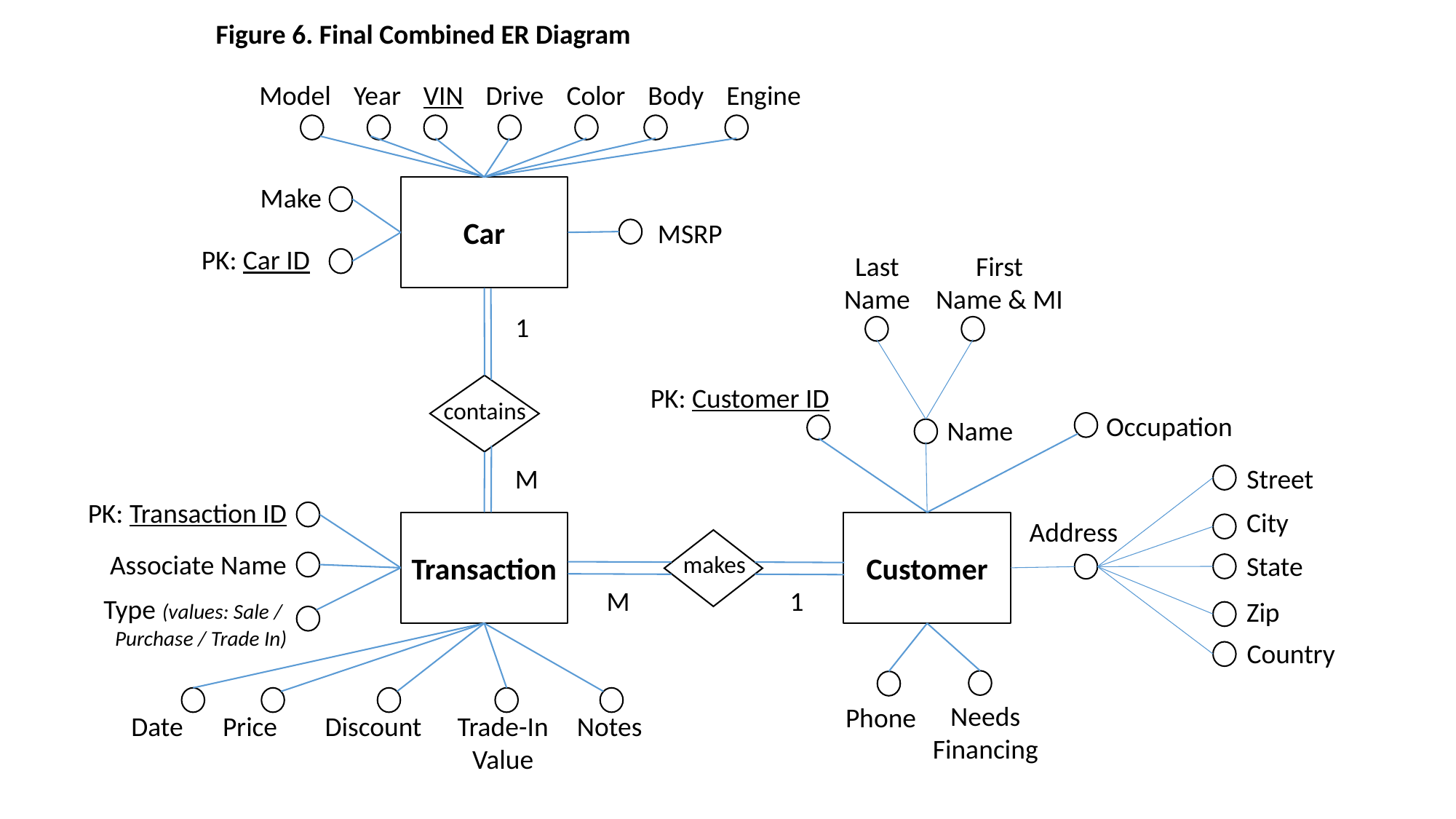

Figure 6. Final Combined ER Diagram
Model
Year
VIN
Drive
Color
Body
Engine

Make
Car

MSRP

PK: Car ID
Last
Name
First
Name & MI

1

PK: Customer ID

contains
Occupation
Name

M
Street

PK: Transaction ID
City

Address
Transaction
Customer

e D
Associate Name
State
makes

M
1
Type (values: Sale /
Purchase / Trade In)
Zip

Country

Needs
Financing
Phone
Date
Price
Discount
Trade-In
Value
Notes